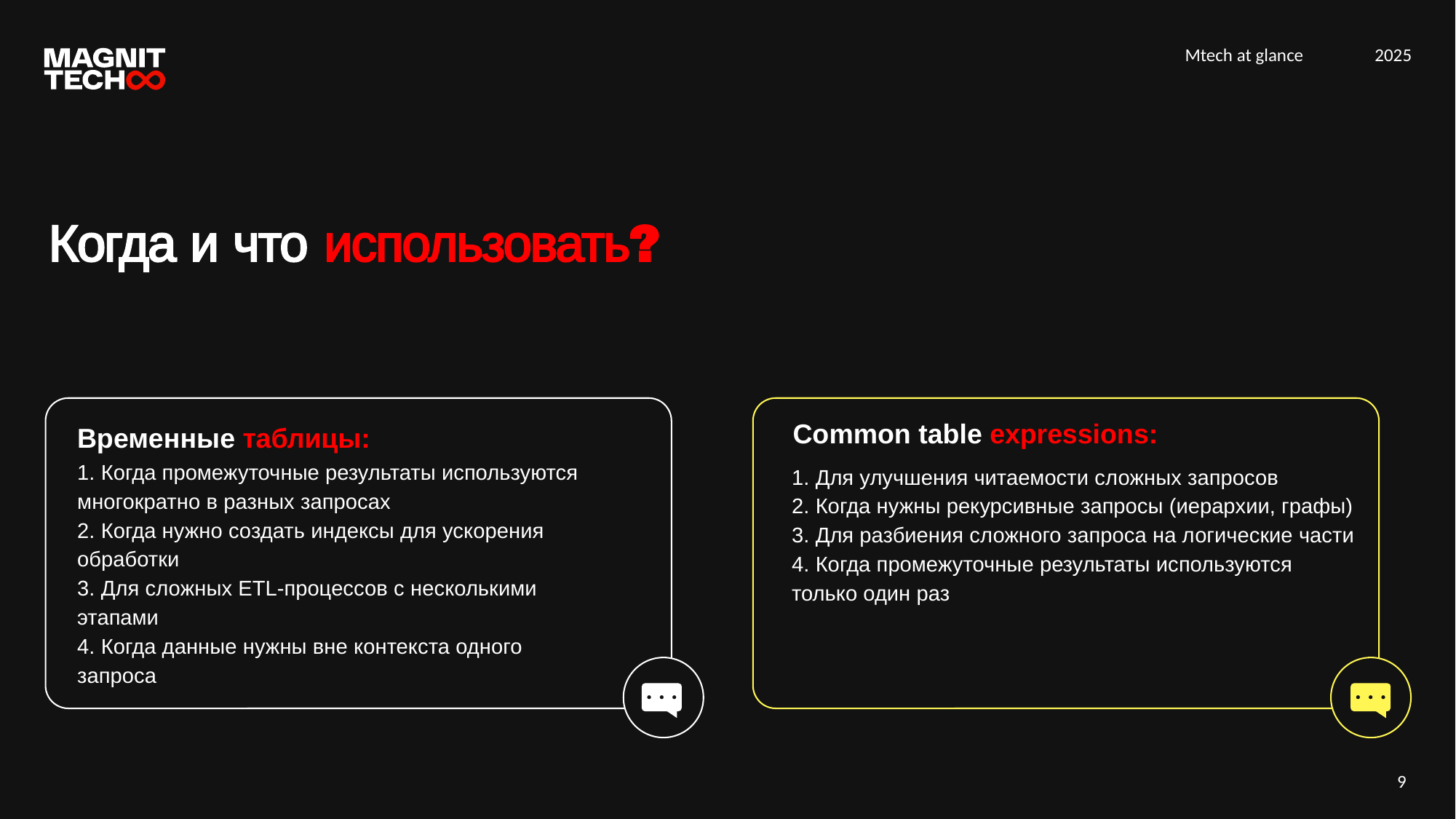

Когда и что использовать?
Common table expressions:
Временные таблицы:

1. Когда промежуточные результаты используются многократно в разных запросах
2. Когда нужно создать индексы для ускорения обработки
3. Для сложных ETL-процессов с несколькими этапами
4. Когда данные нужны вне контекста одного запроса
1. Для улучшения читаемости сложных запросов
2. Когда нужны рекурсивные запросы (иерархии, графы)
3. Для разбиения сложного запроса на логические части
4. Когда промежуточные результаты используются только один раз

9